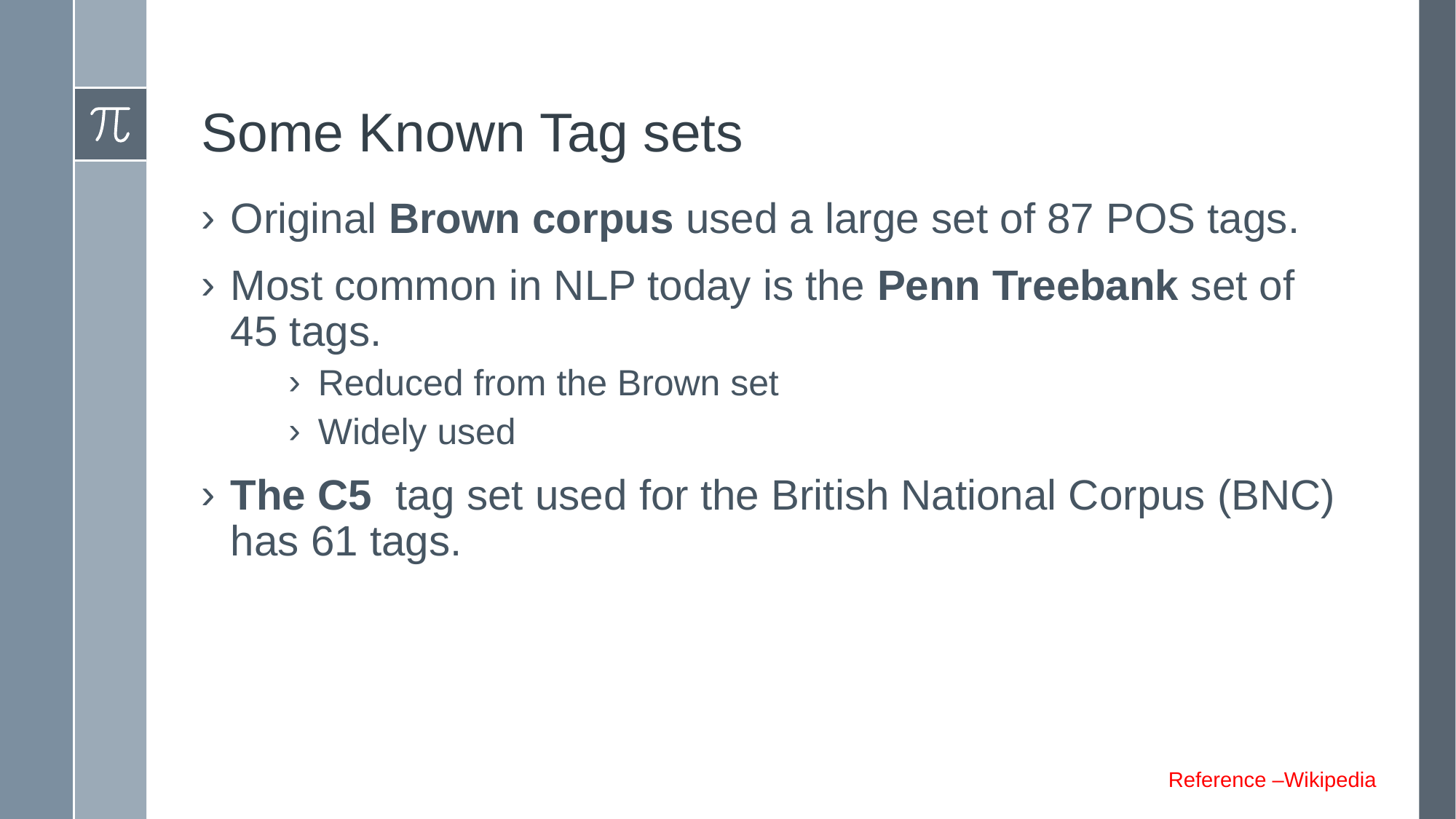

# Some Known Tag sets
Original Brown corpus used a large set of 87 POS tags.
Most common in NLP today is the Penn Treebank set of 45 tags.
Reduced from the Brown set
Widely used
The C5  tag set used for the British National Corpus (BNC) has 61 tags.

Reference –Wikipedia